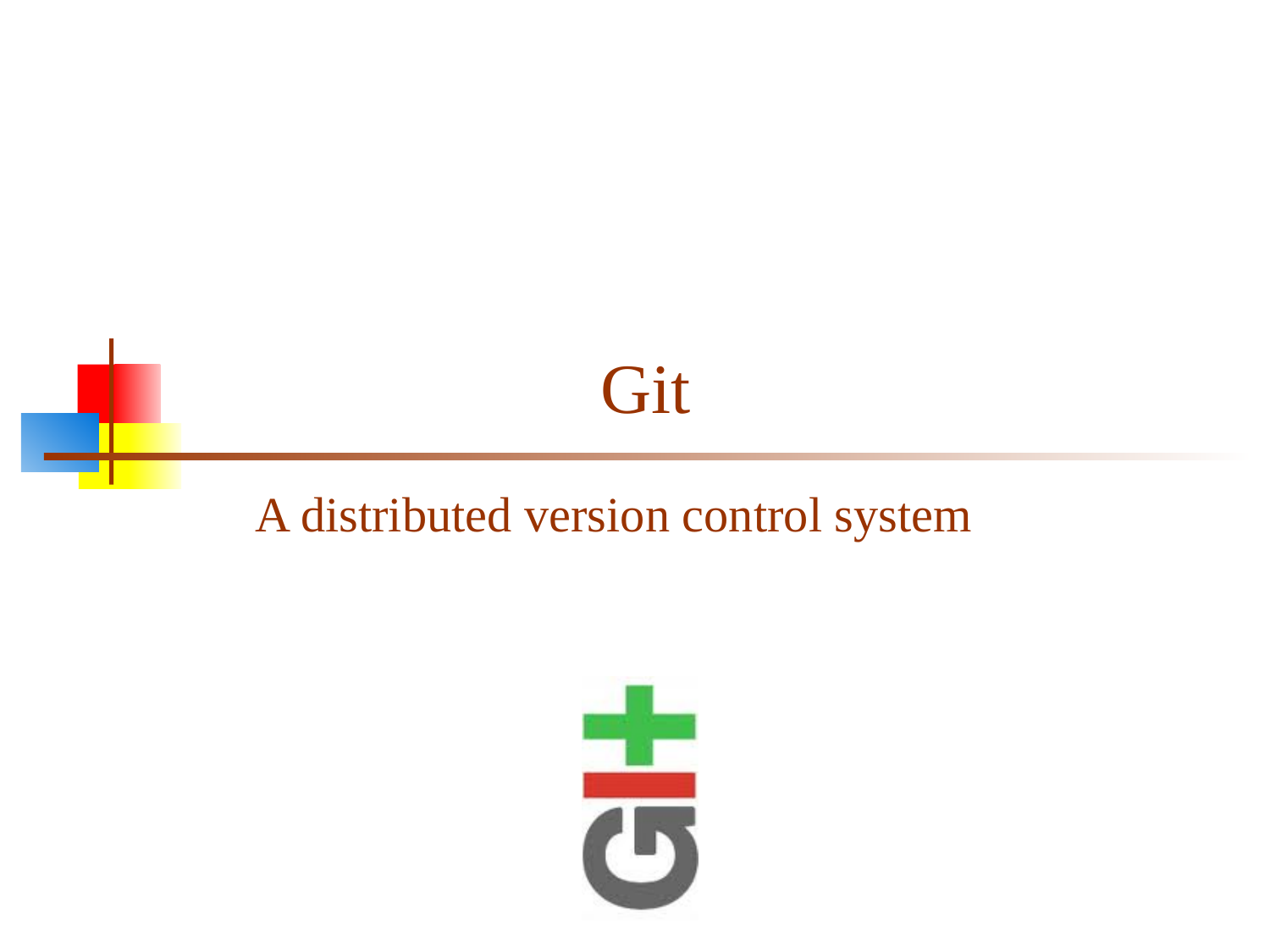

# Git
A distributed version control system